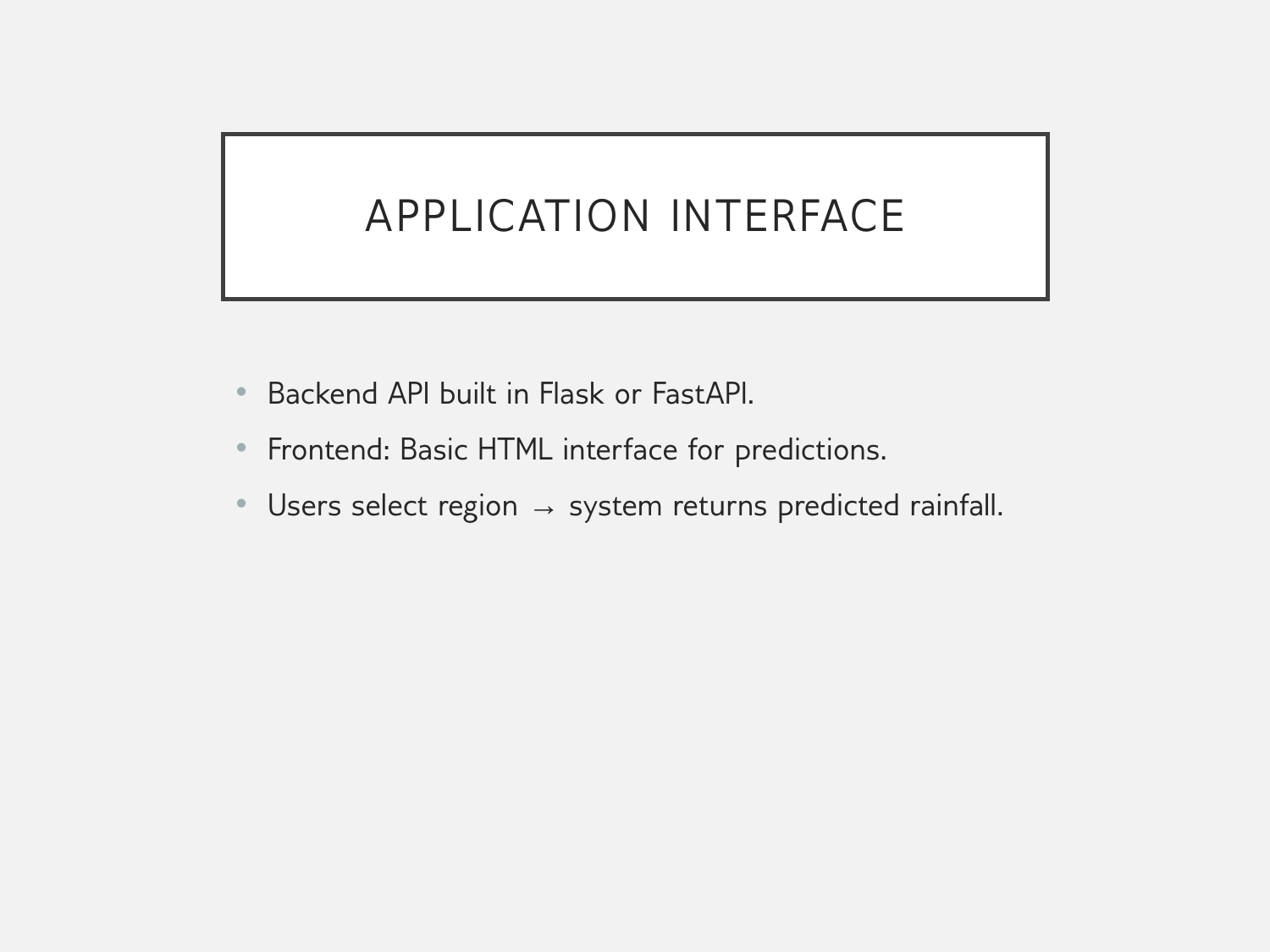

# Application Interface
Backend API built in Flask or FastAPI.
Frontend: Basic HTML interface for predictions.
Users select region → system returns predicted rainfall.